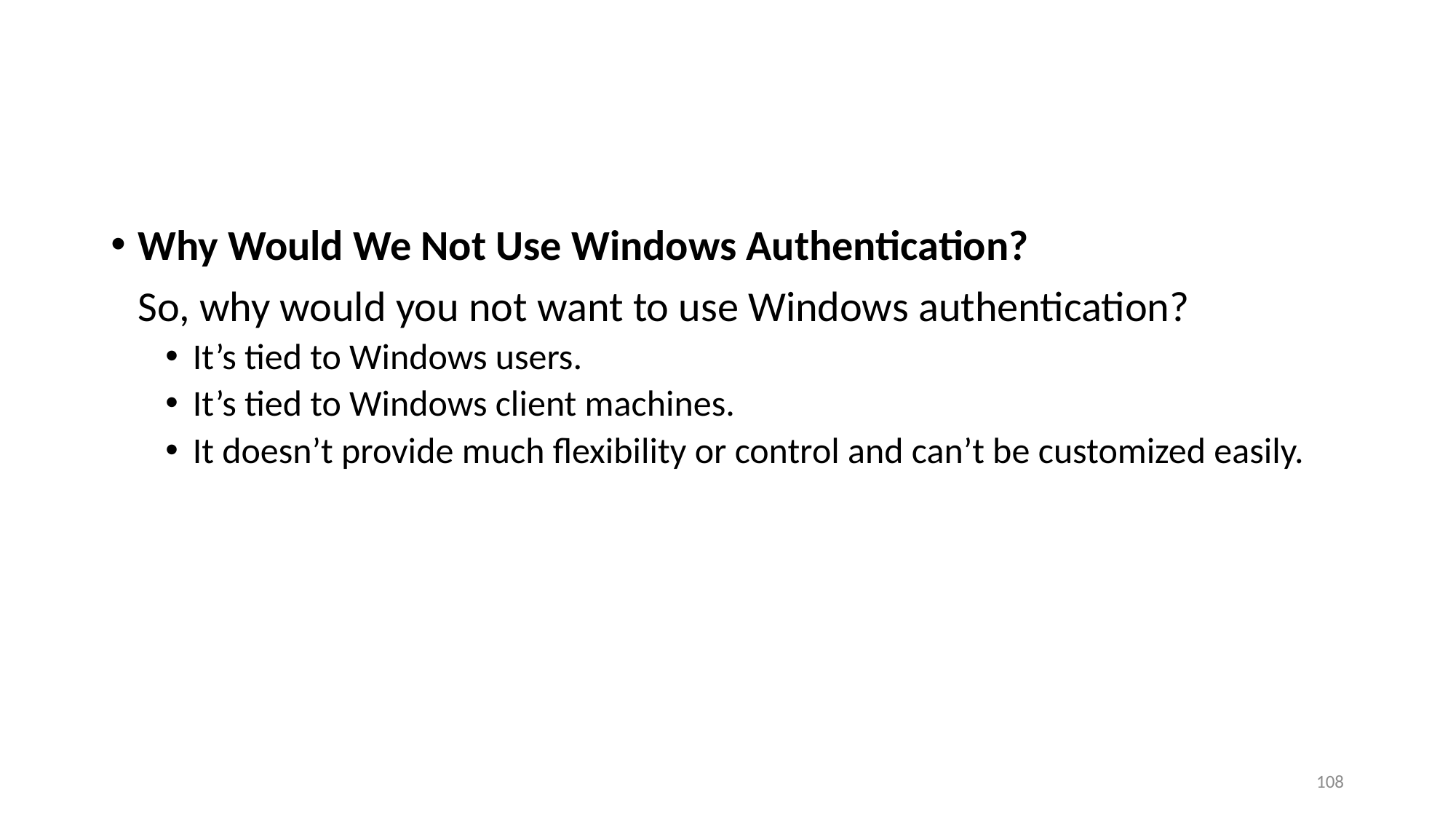

Why Would We Not Use Windows Authentication?
	So, why would you not want to use Windows authentication?
It’s tied to Windows users.
It’s tied to Windows client machines.
It doesn’t provide much flexibility or control and can’t be customized easily.

108